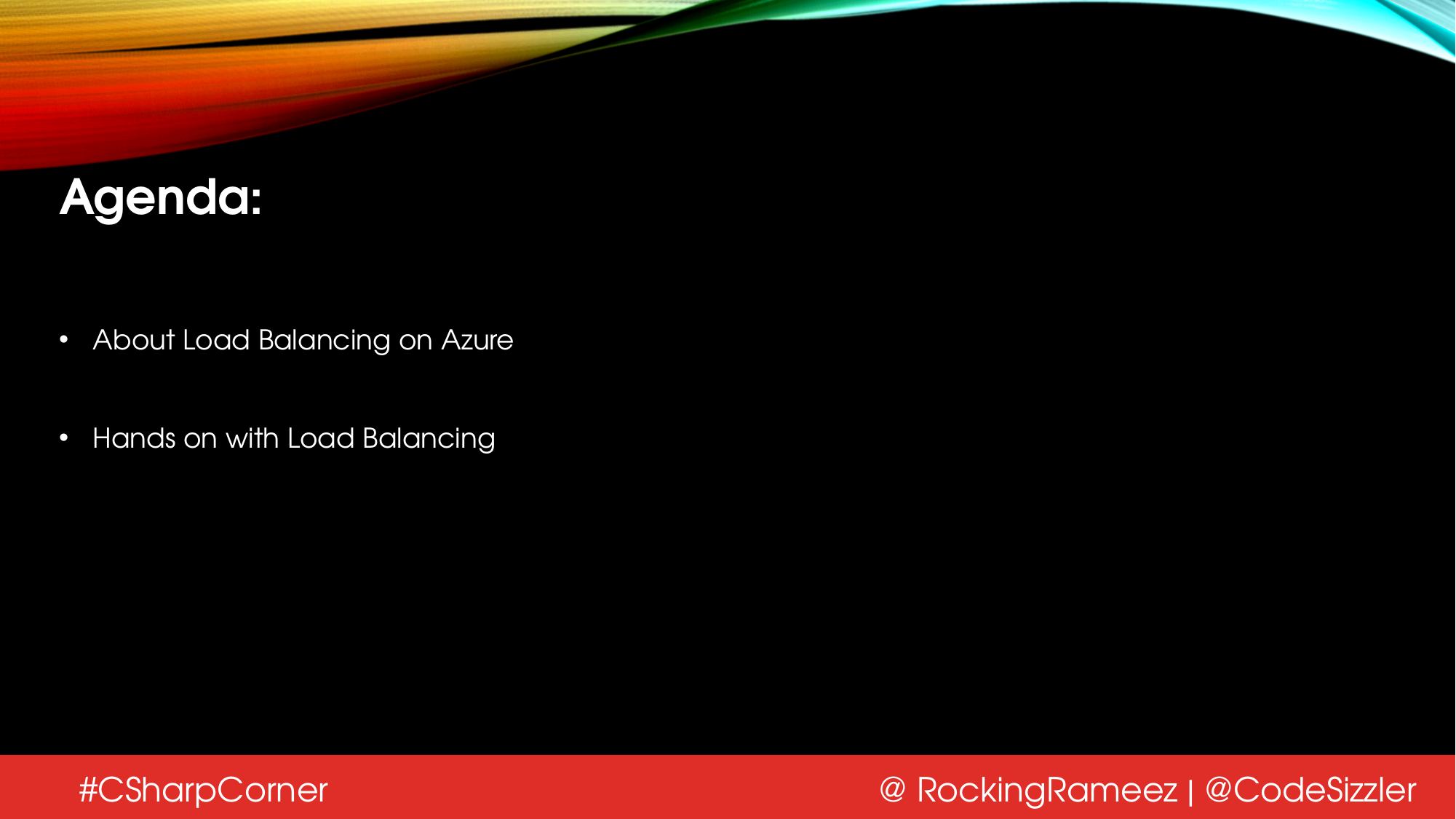

Agenda:

About Load Balancing on Azure
Hands on with Load Balancing
        #CSharpCorner   					@ RockingRameez | @CodeSizzler